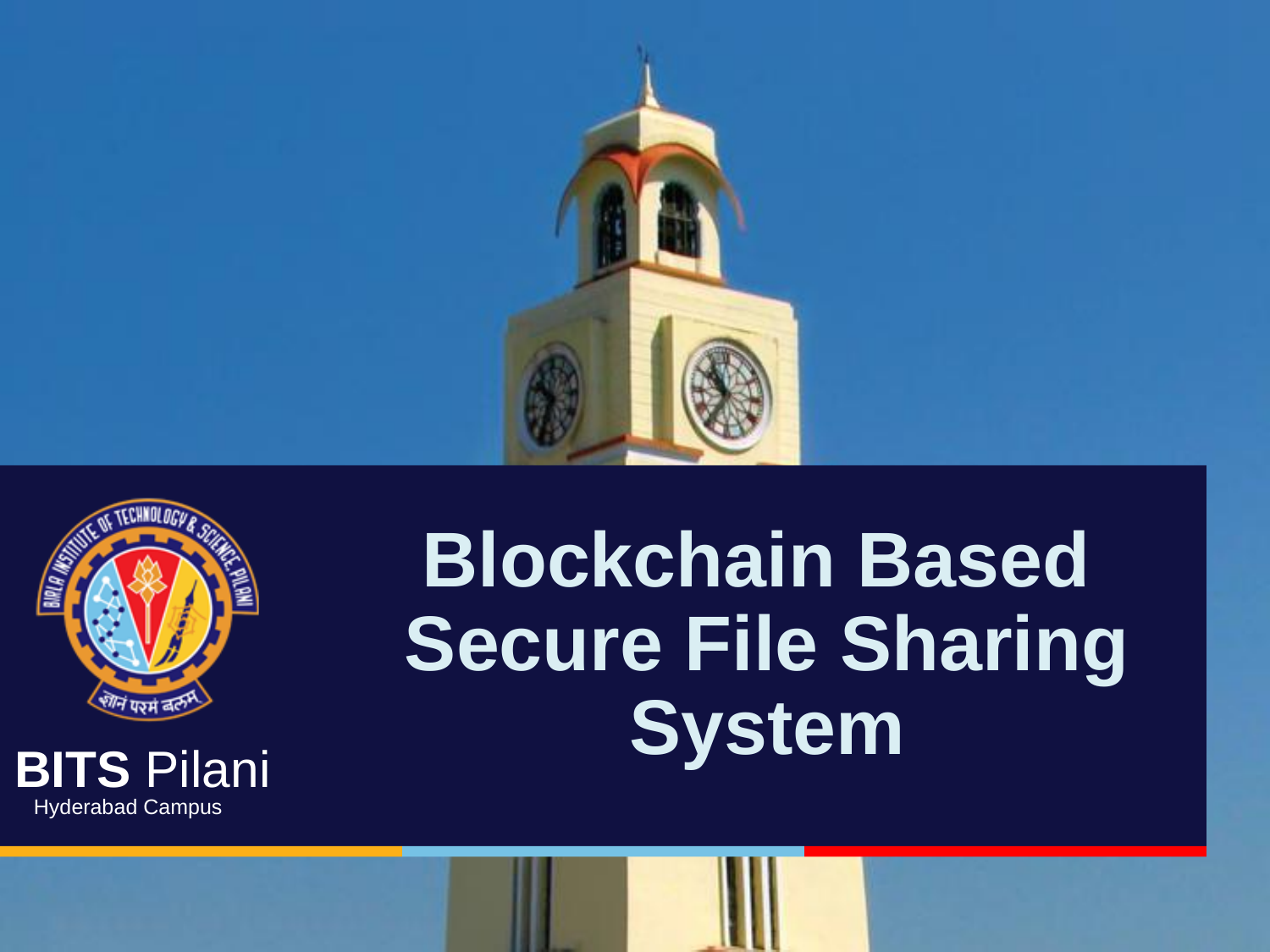

# Blockchain Based Secure File Sharing System